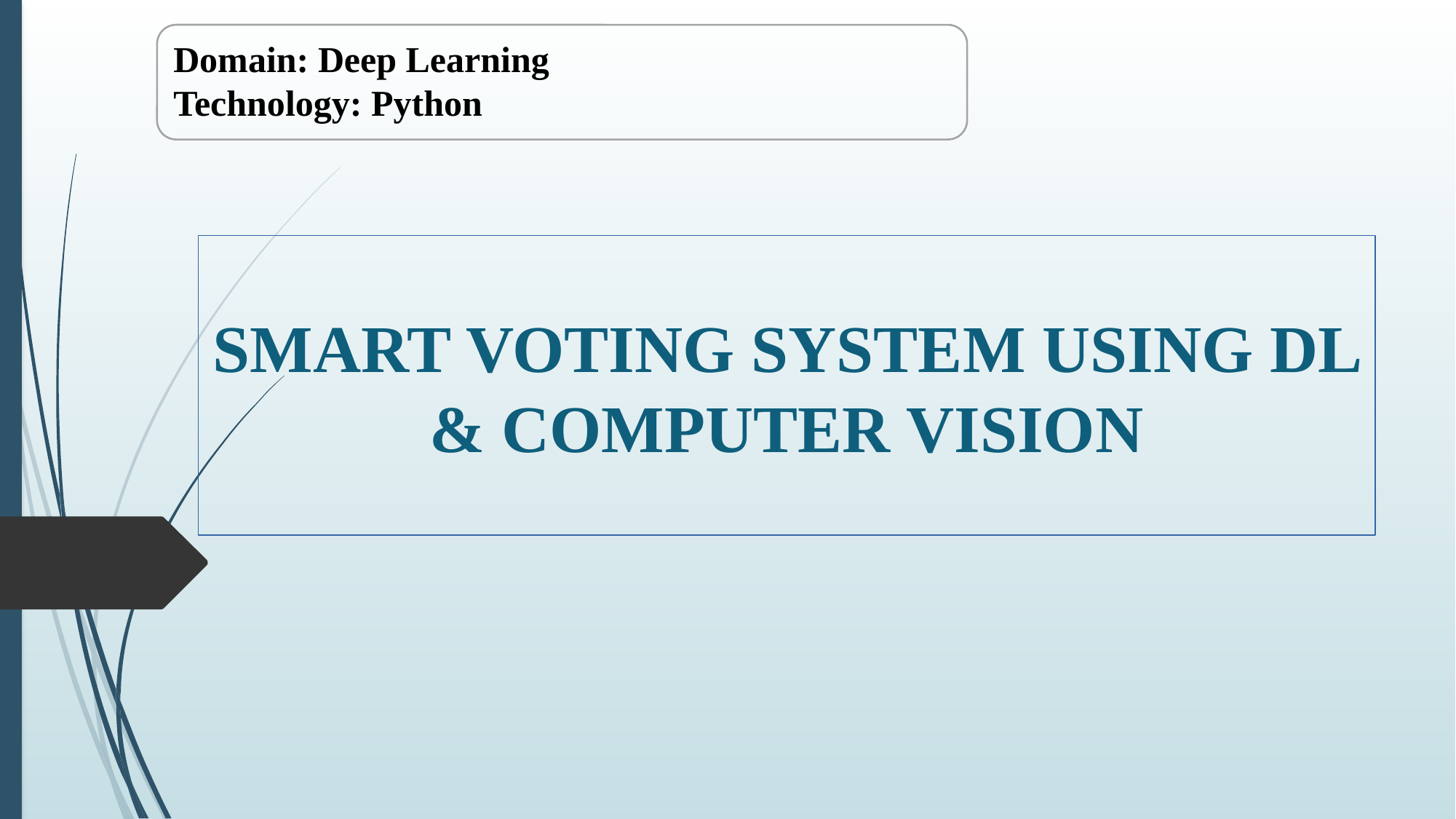

Domain: Deep Learning
Technology: Python

SMART VOTING SYSTEM USING DL & COMPUTER VISION